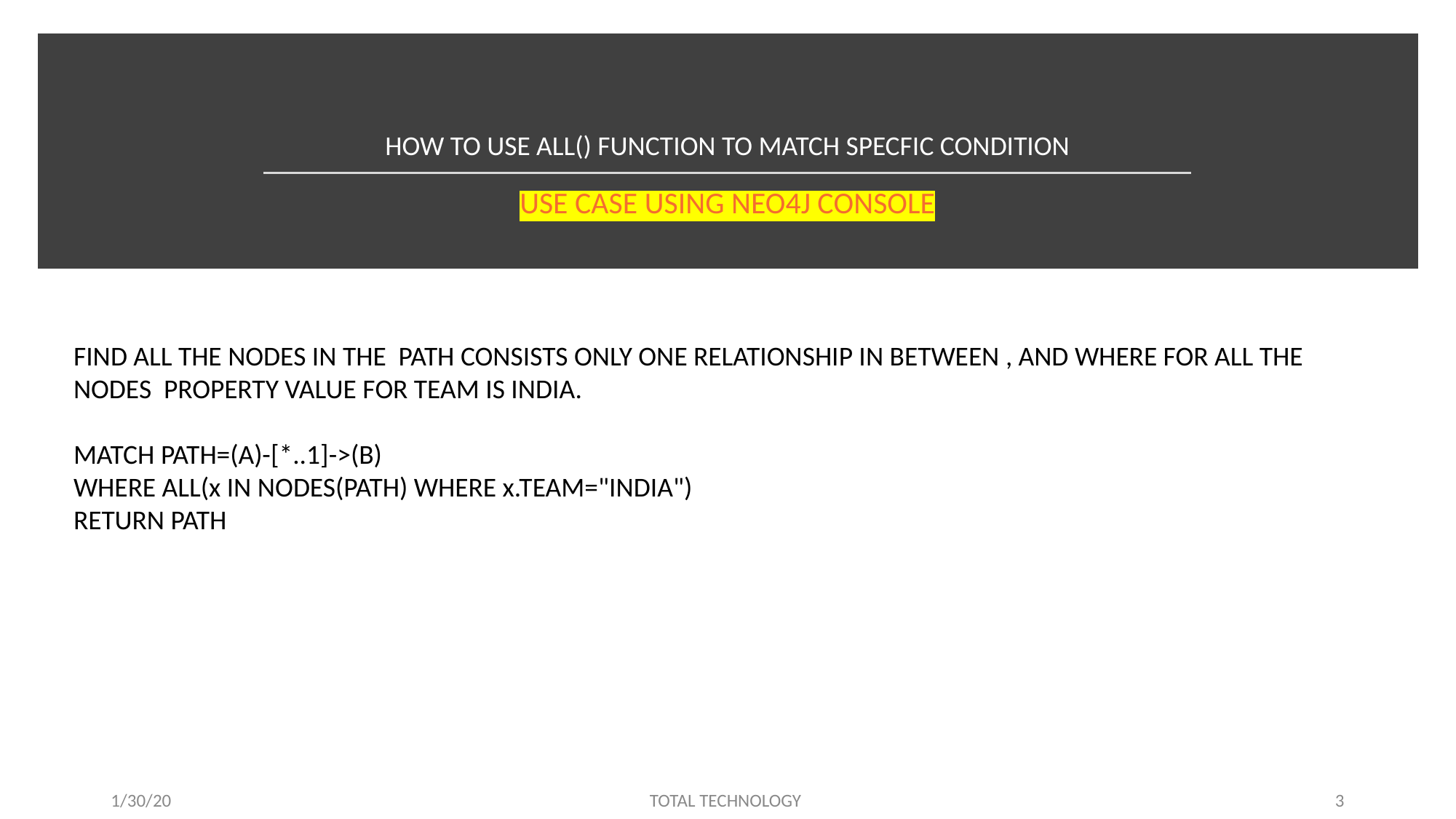

# HOW TO USE ALL() FUNCTION TO MATCH SPECFIC CONDITION
USE CASE USING NEO4J CONSOLE

FIND ALL THE NODES IN THE  PATH CONSISTS ONLY ONE RELATIONSHIP IN BETWEEN , AND WHERE FOR ALL THE NODES  PROPERTY VALUE FOR TEAM IS INDIA.

MATCH PATH=(A)-[*..1]->(B)
WHERE ALL(x IN NODES(PATH) WHERE x.TEAM="INDIA")
RETURN PATH

1/30/20
TOTAL TECHNOLOGY
3